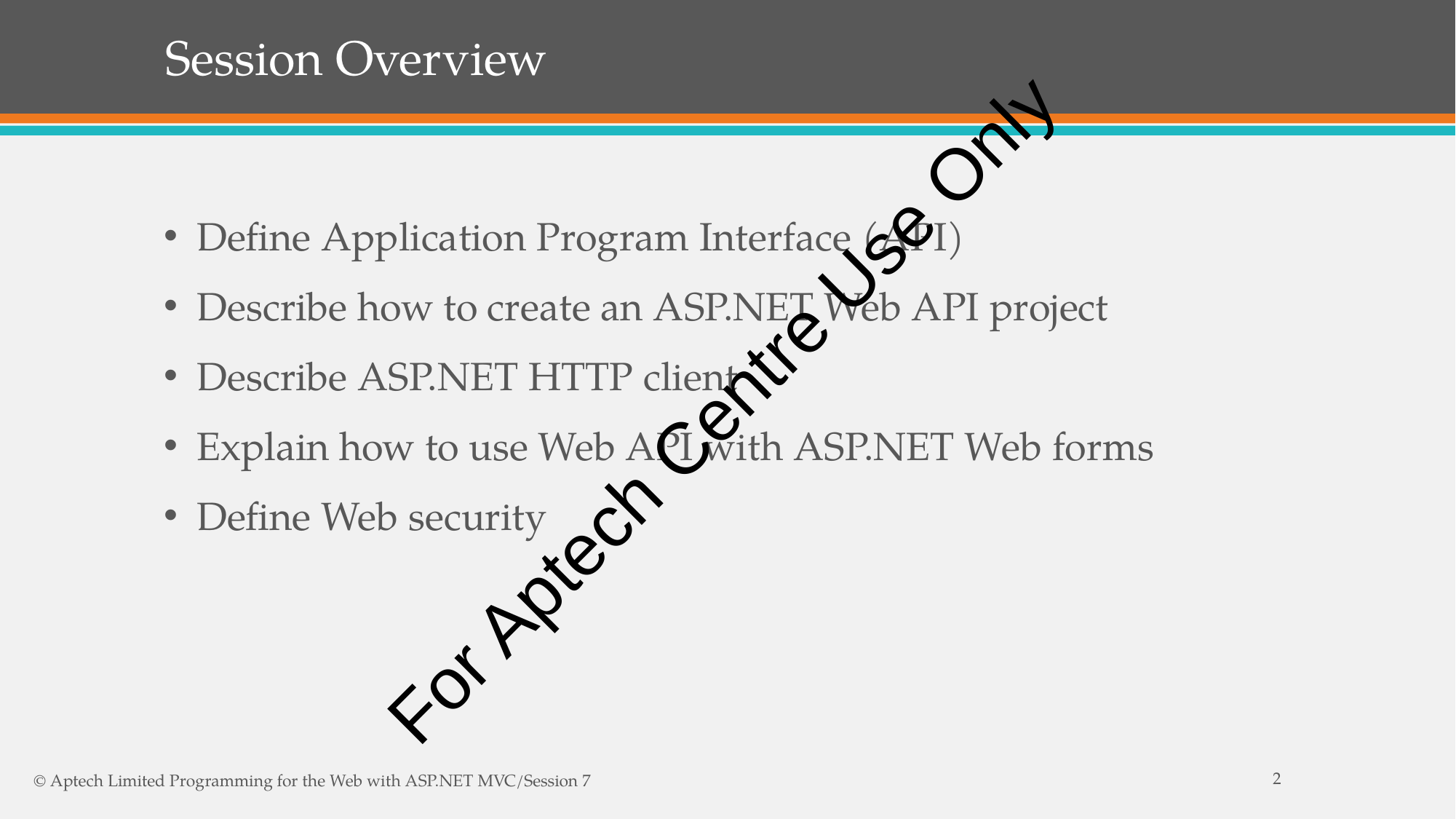

# Session Overview
Define Application Program Interface (API)
Describe how to create an ASP.NET Web API project
Describe ASP.NET HTTP client
Explain how to use Web API with ASP.NET Web forms
Define Web security
For Aptech Centre Use Only
2
© Aptech Limited Programming for the Web with ASP.NET MVC/Session 7